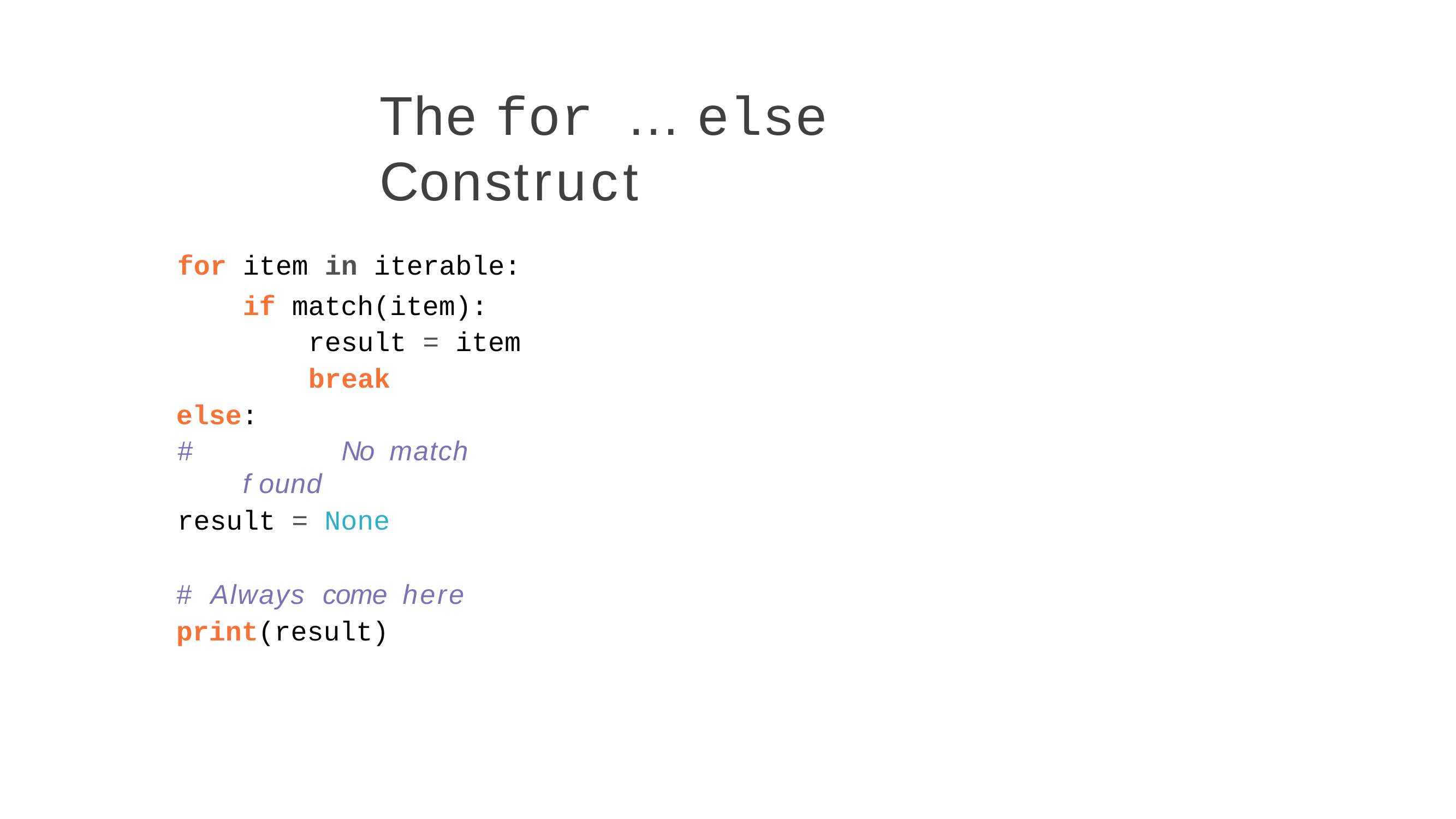

The for … else Construct
for item
in iterable:
if match(item): result = item break
else:
#	No	match	found
result = None

#	Always	come	here
print(result)